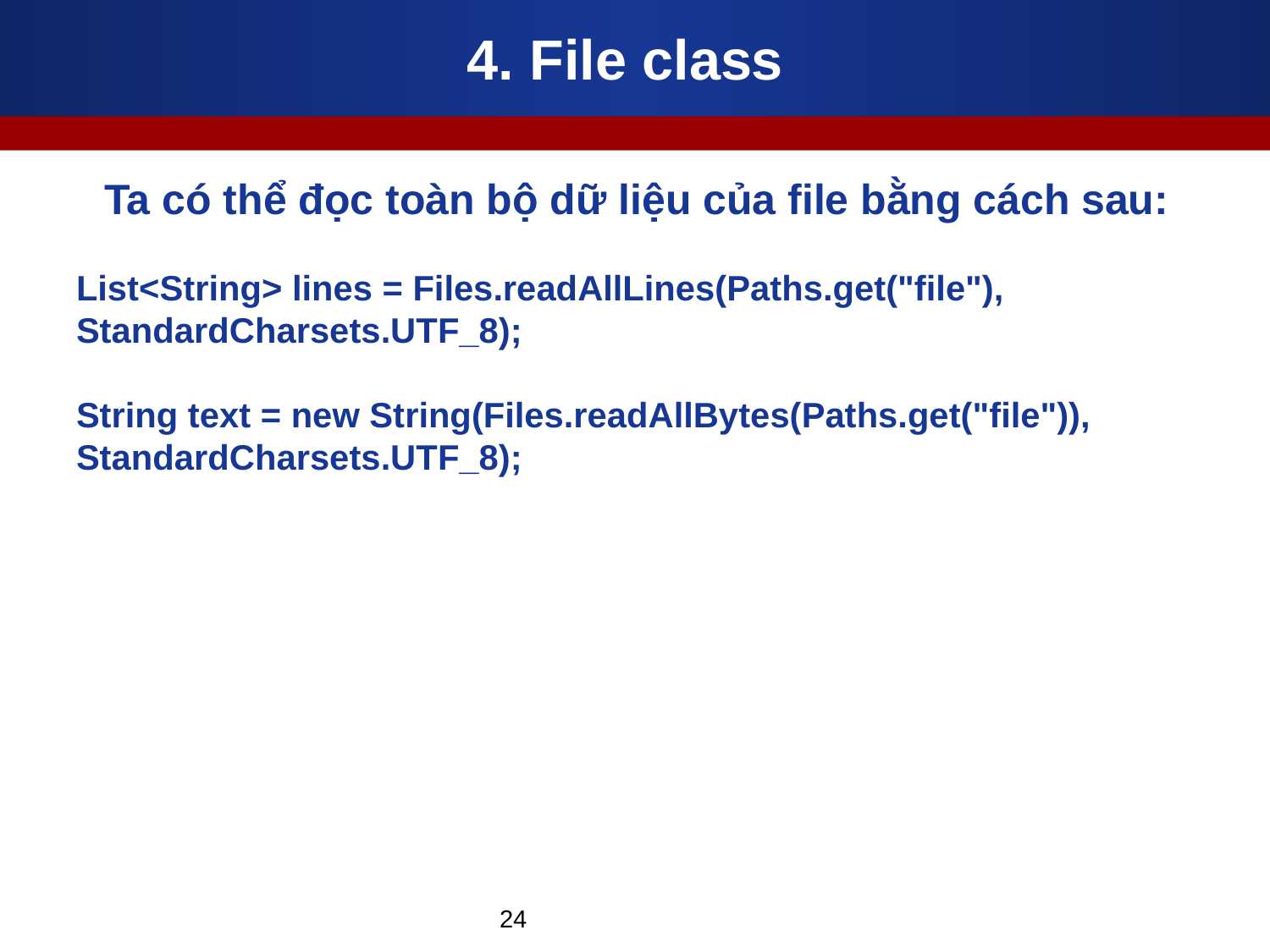

# 4. File class
Ta có thể đọc toàn bộ dữ liệu của file bằng cách sau:

List<String> lines = Files.readAllLines(Paths.get("file"), StandardCharsets.UTF_8);

String text = new String(Files.readAllBytes(Paths.get("file")), StandardCharsets.UTF_8);
24